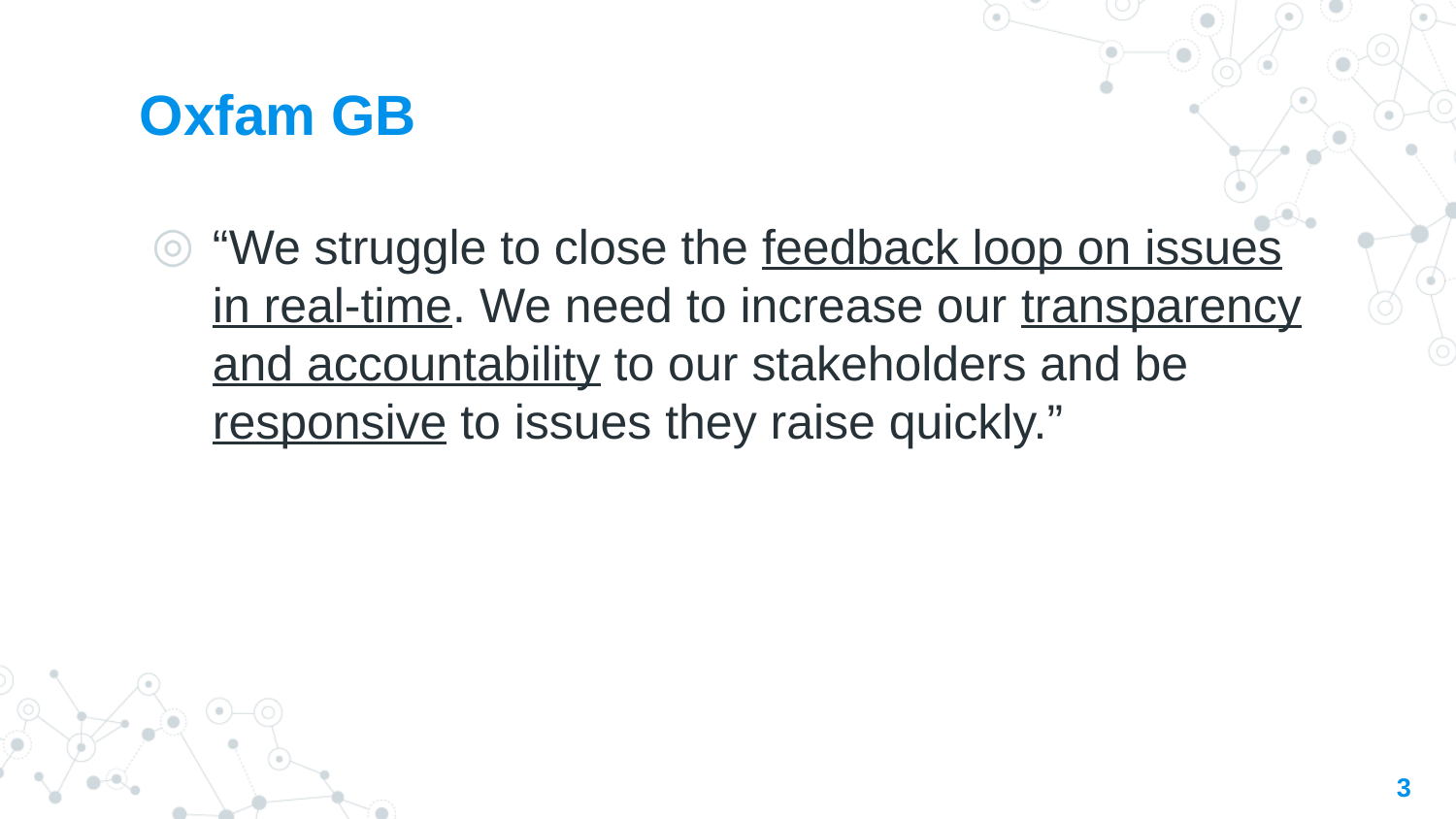

# Oxfam GB
“We struggle to close the feedback loop on issues in real-time. We need to increase our transparency and accountability to our stakeholders and be responsive to issues they raise quickly.”
3